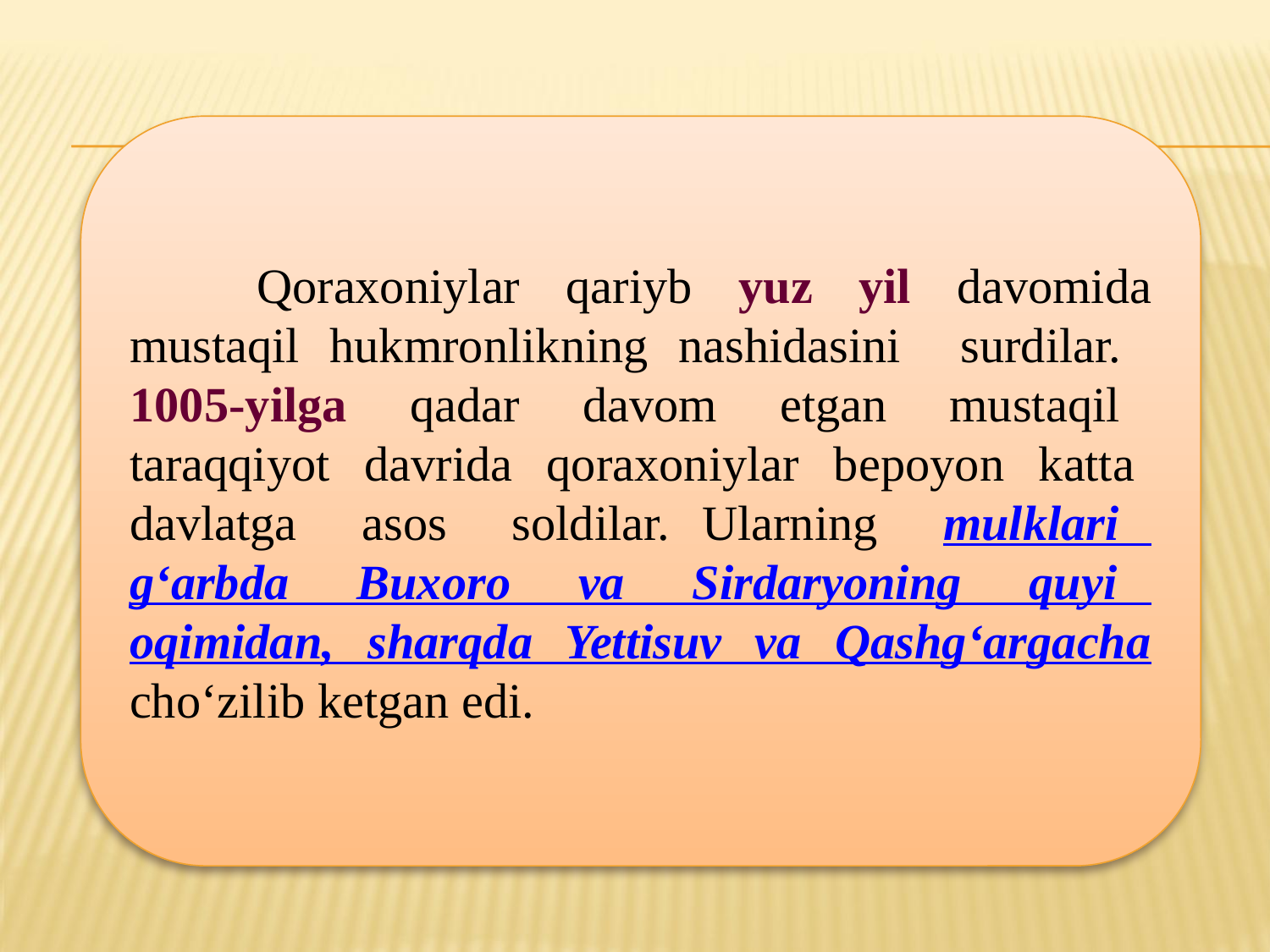

Qoraxoniylar qariyb yuz yil davomida mustaqil hukmronlikning nashidasini  surdilar.  1005-yilga  qadar  davom  etgan  mustaqil  taraqqiyot  davrida  qoraxoniylar  bеpoyon  katta  davlatga  asos  soldilar. Ularning  mulklari  g‘arbda  Buxoro  va  Sirdaryoning  quyi  oqimidan, sharqda Yettisuv va Qashg‘argacha cho‘zilib kеtgan edi.